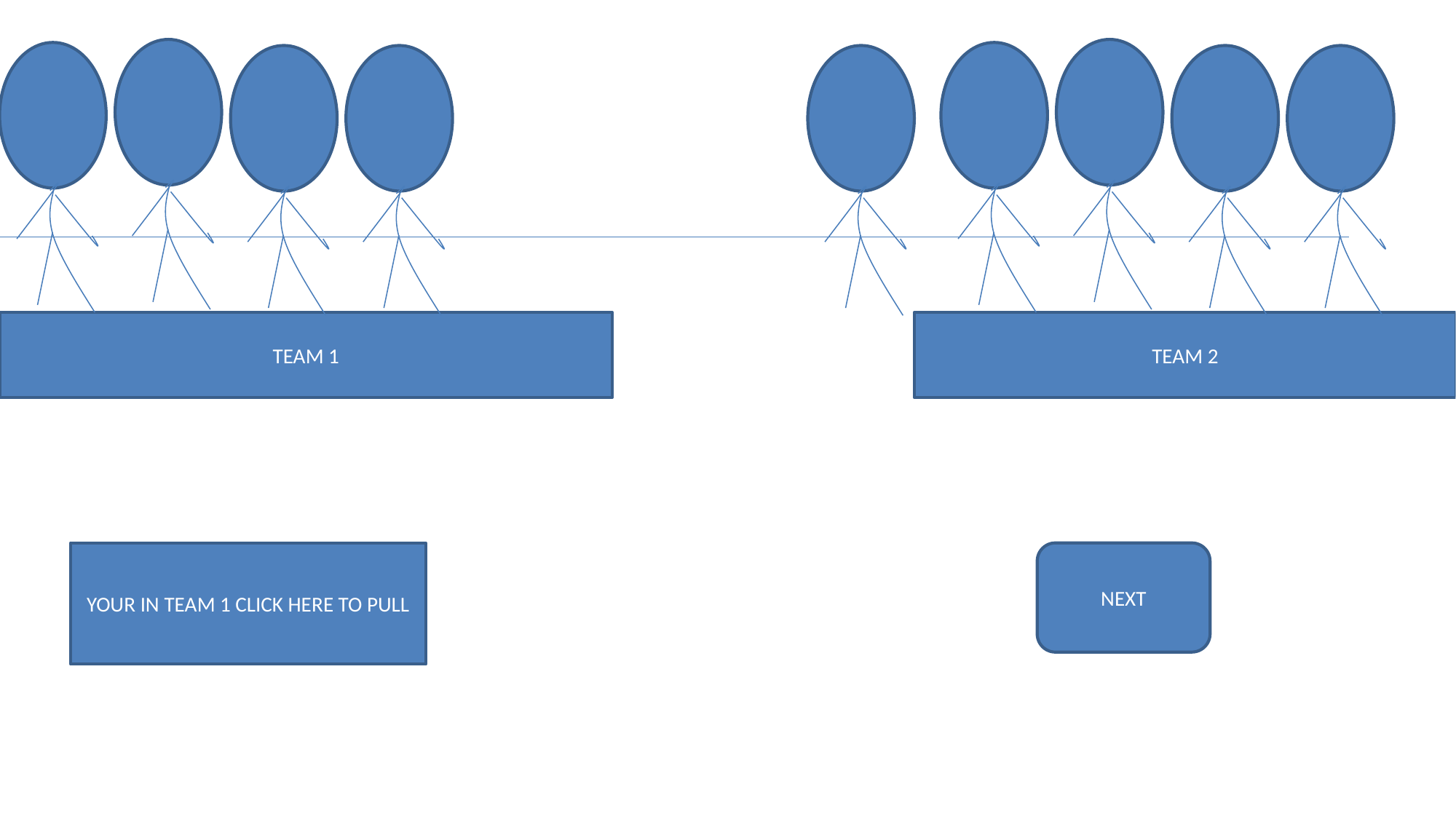

TEAM 1
TEAM 2
YOUR IN TEAM 1 CLICK HERE TO PULL
NEXT